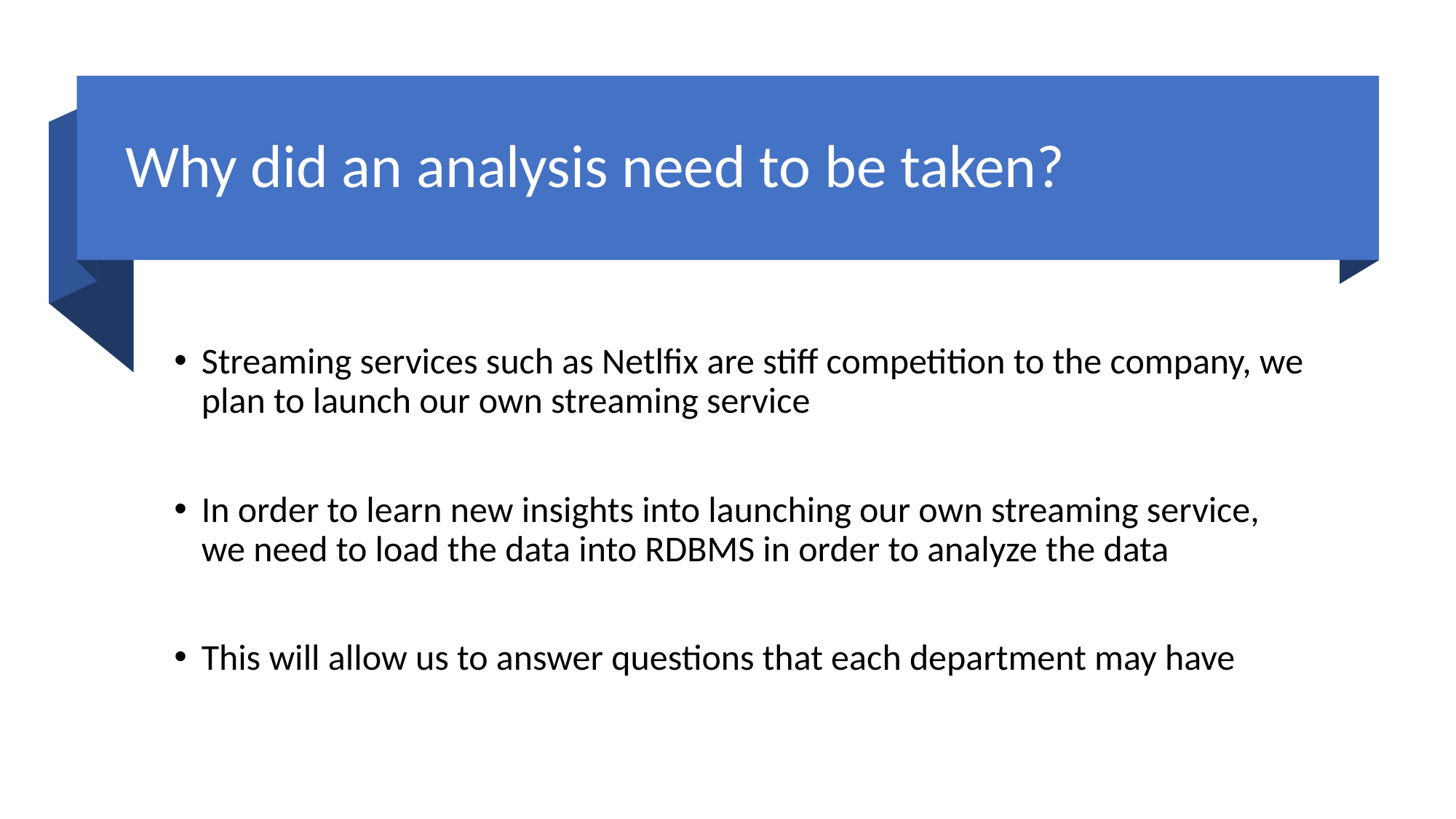

# Why did an analysis need to be taken?

Streaming services such as Netlfix are stiff competition to the company, we plan to launch our own streaming service

In order to learn new insights into launching our own streaming service, we need to load the data into RDBMS in order to analyze the data

This will allow us to answer questions that each department may have